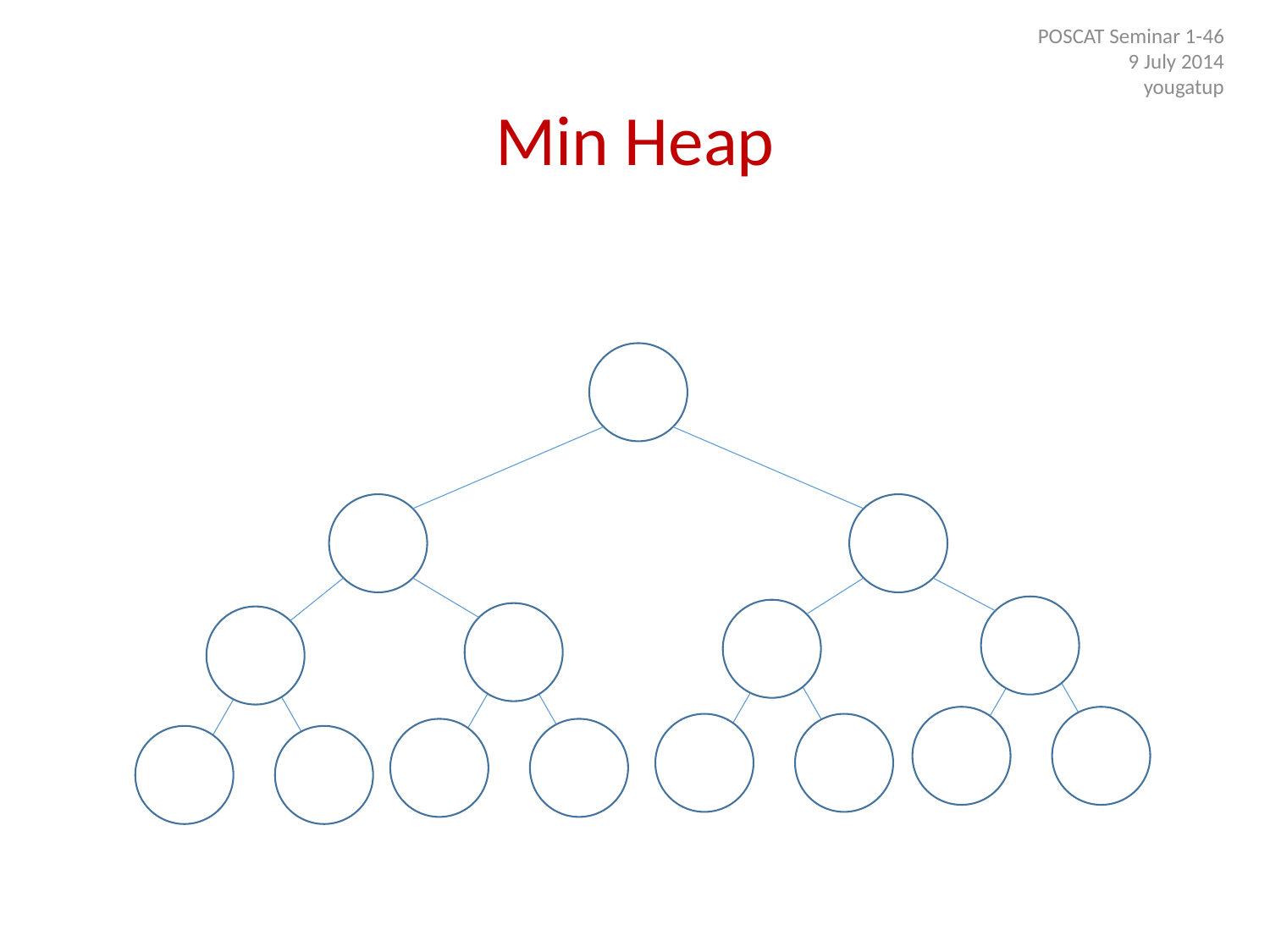

POSCAT Seminar 1-46
9 July 2014
yougatup
# Min Heap